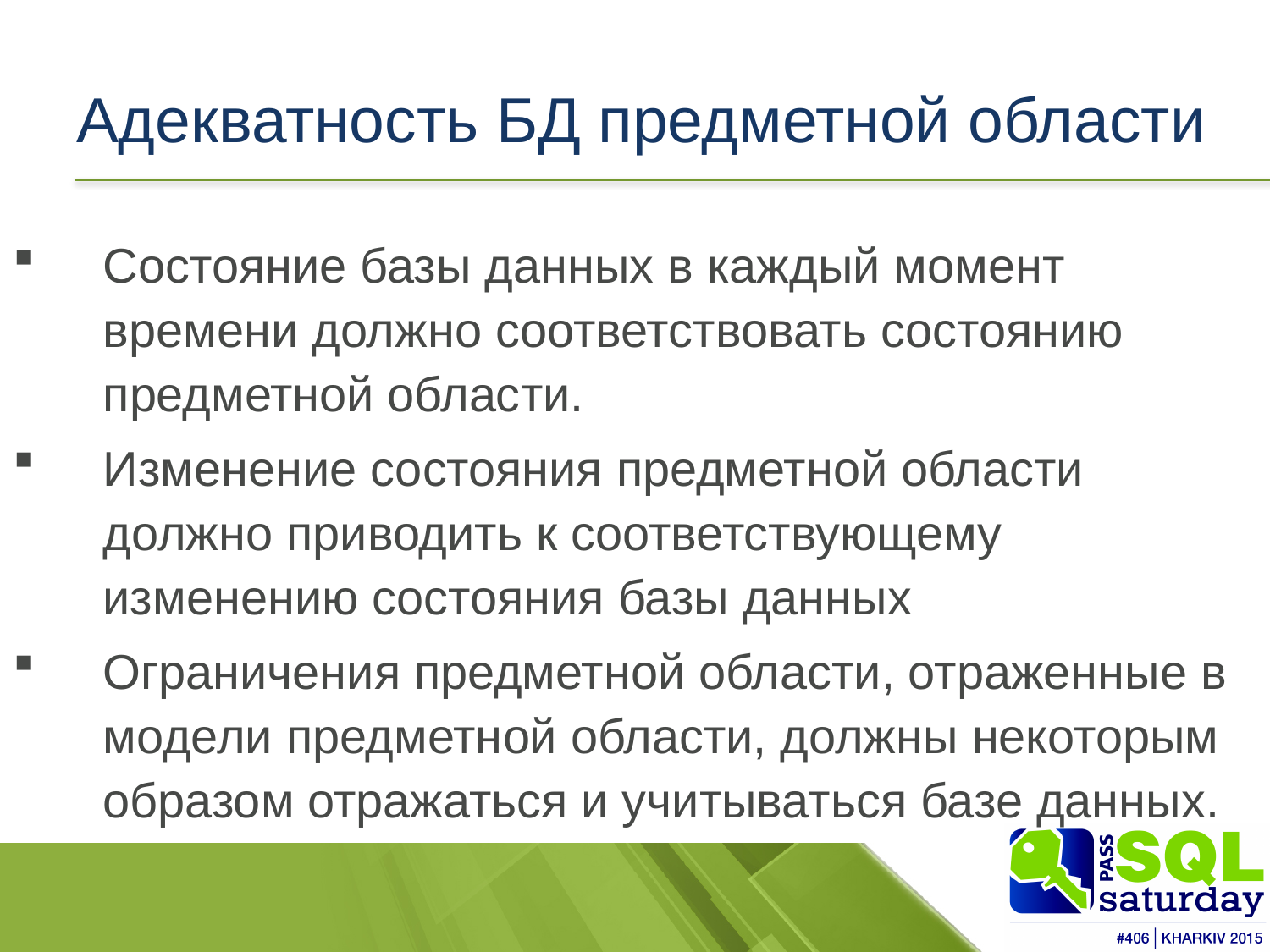

# Адекватность БД предметной области
Состояние базы данных в каждый момент времени должно соответствовать состоянию предметной области.
Изменение состояния предметной области должно приводить к соответствующему изменению состояния базы данных
Ограничения предметной области, отраженные в модели предметной области, должны некоторым образом отражаться и учитываться базе данных.